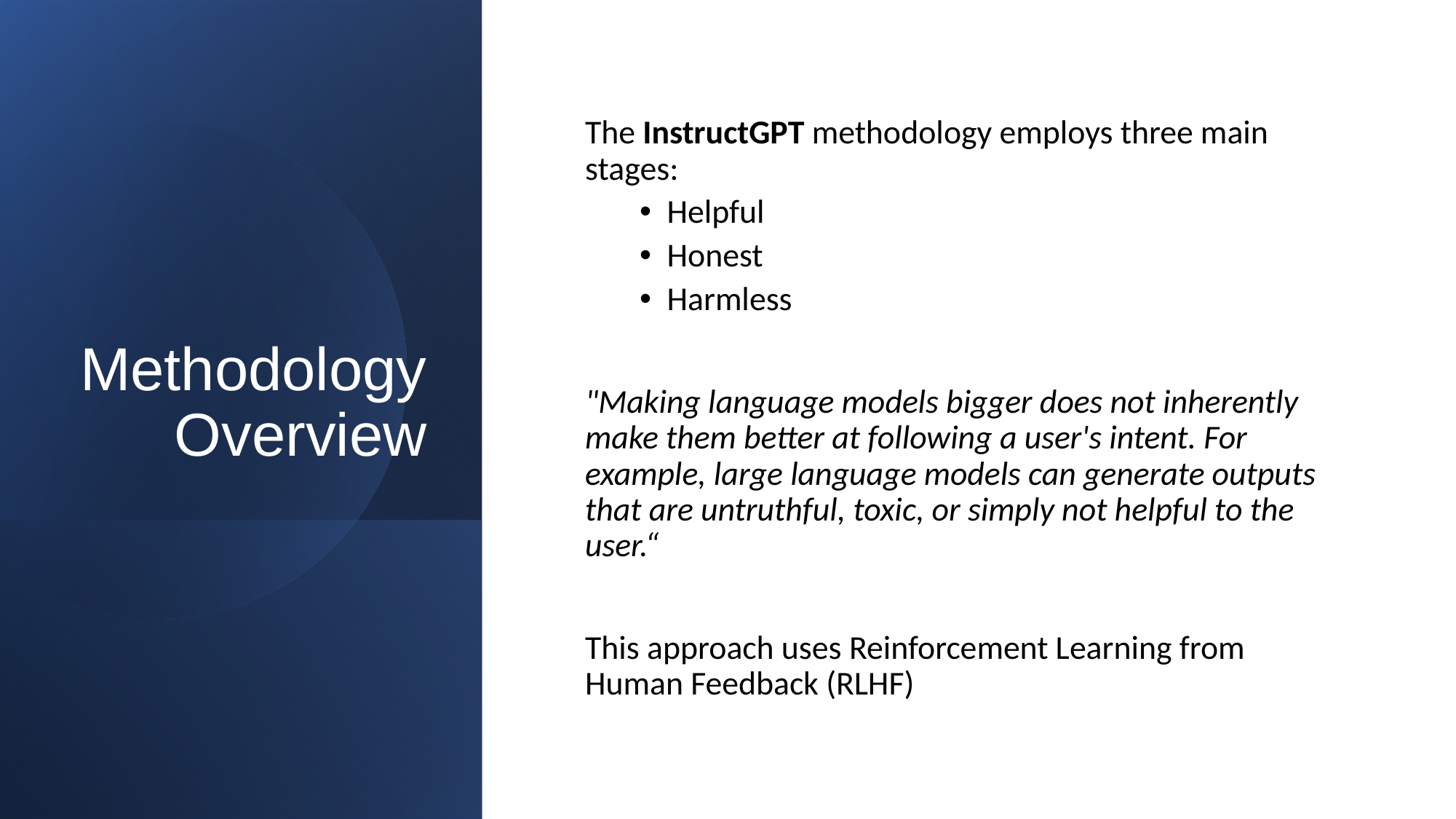

# Methodology Overview
The InstructGPT methodology employs three main stages:
Helpful
Honest
Harmless

"Making language models bigger does not inherently make them better at following a user's intent. For example, large language models can generate outputs that are untruthful, toxic, or simply not helpful to the user.“

This approach uses Reinforcement Learning from Human Feedback (RLHF)